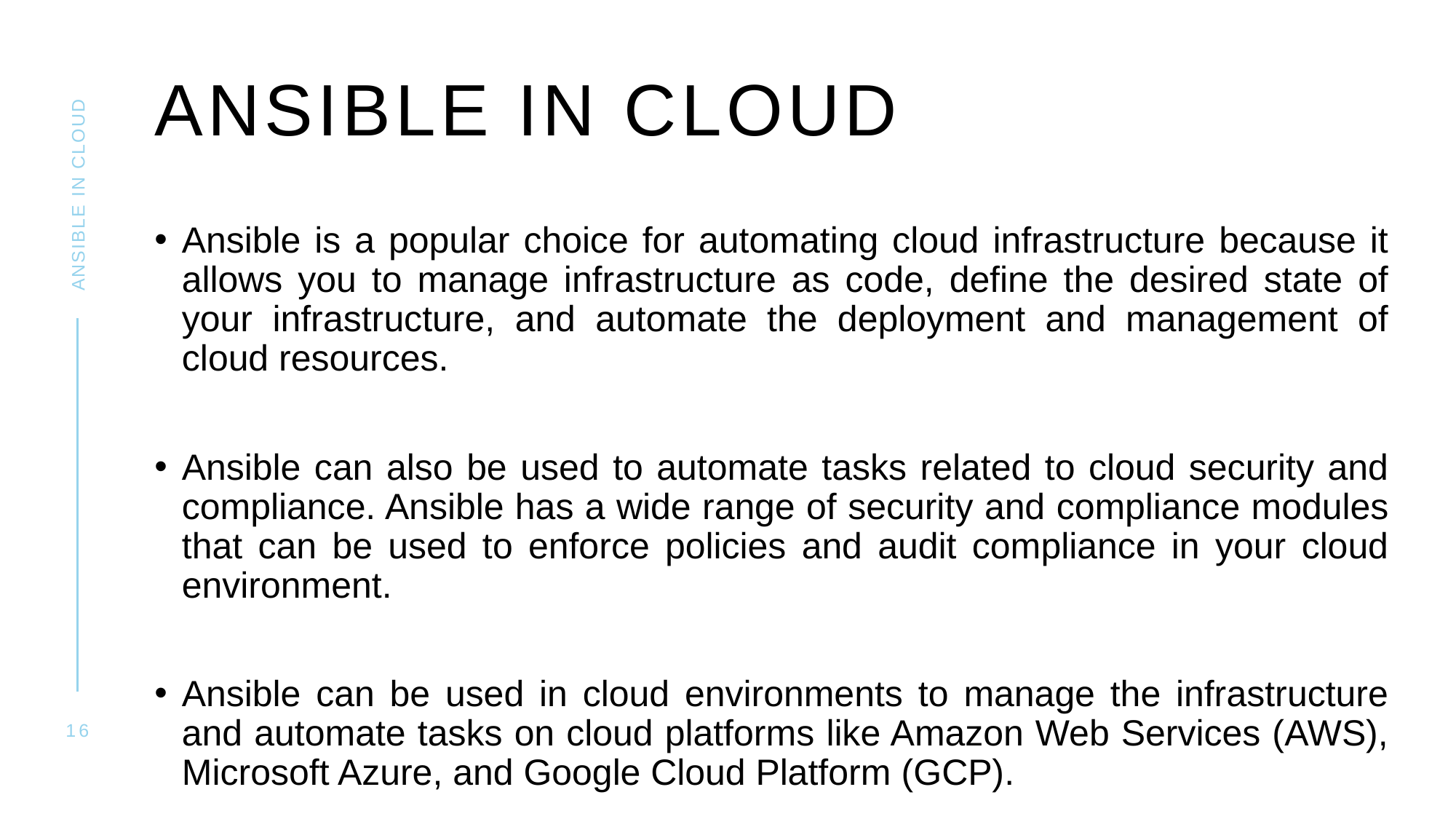

# Ansible in Cloud
Ansible in Cloud
Ansible is a popular choice for automating cloud infrastructure because it allows you to manage infrastructure as code, define the desired state of your infrastructure, and automate the deployment and management of cloud resources.

Ansible can also be used to automate tasks related to cloud security and compliance. Ansible has a wide range of security and compliance modules that can be used to enforce policies and audit compliance in your cloud environment.

Ansible can be used in cloud environments to manage the infrastructure and automate tasks on cloud platforms like Amazon Web Services (AWS), Microsoft Azure, and Google Cloud Platform (GCP).
16